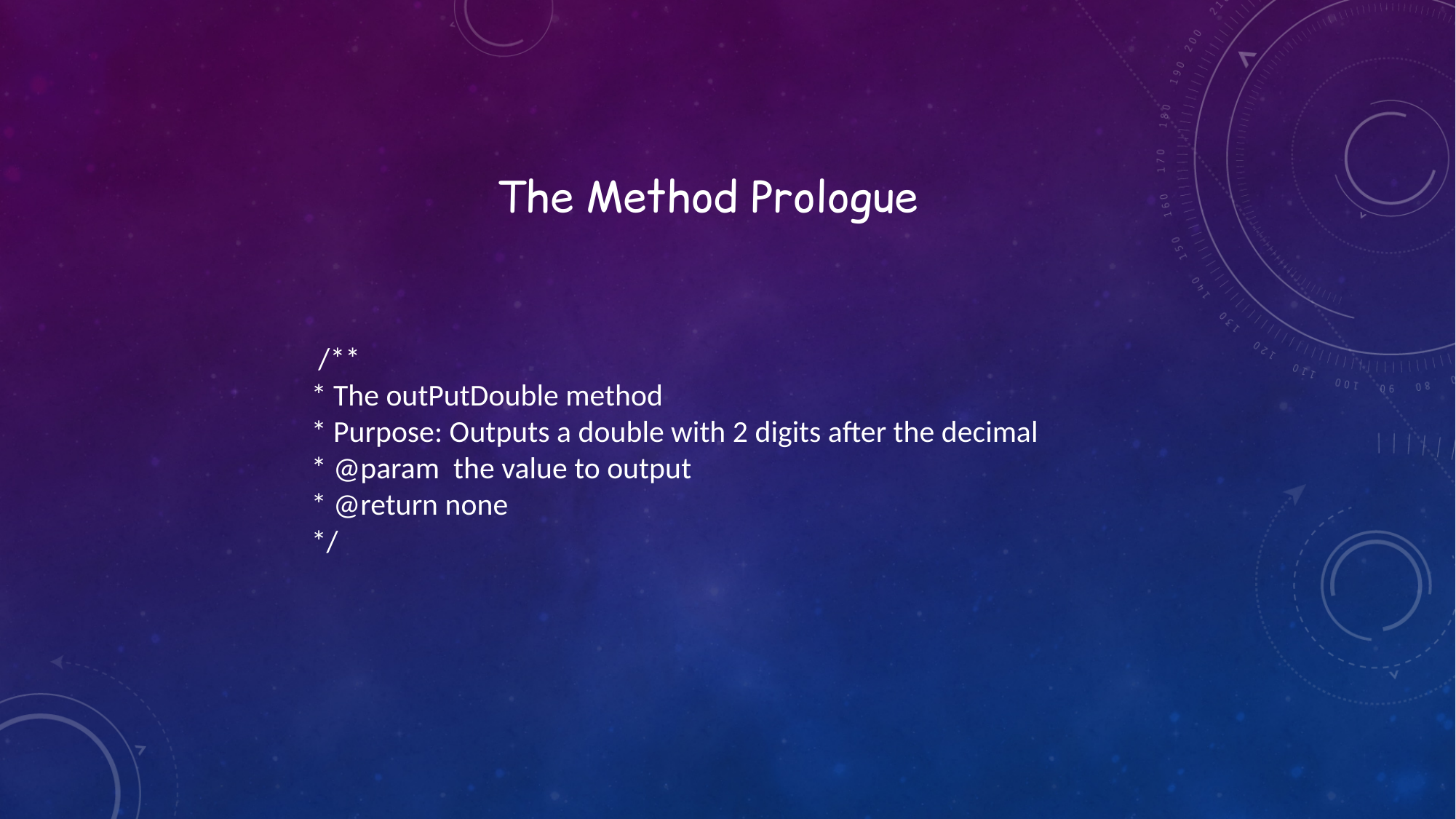

The Method Prologue
 /**
* The outPutDouble method
* Purpose: Outputs a double with 2 digits after the decimal
* @param  the value to output
* @return none
*/